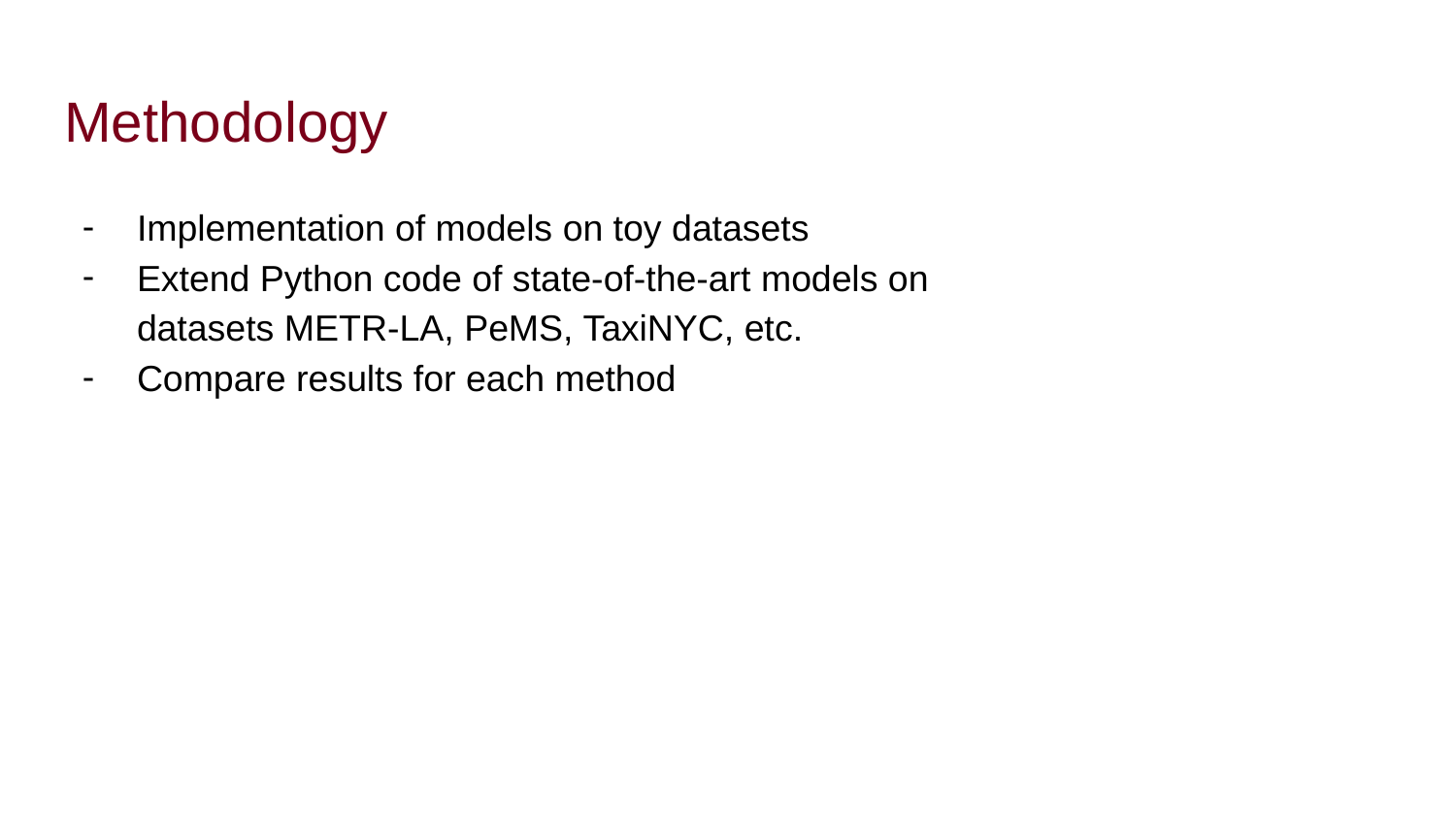

# Methodology
Implementation of models on toy datasets
Extend Python code of state-of-the-art models on datasets METR-LA, PeMS, TaxiNYC, etc.
Compare results for each method